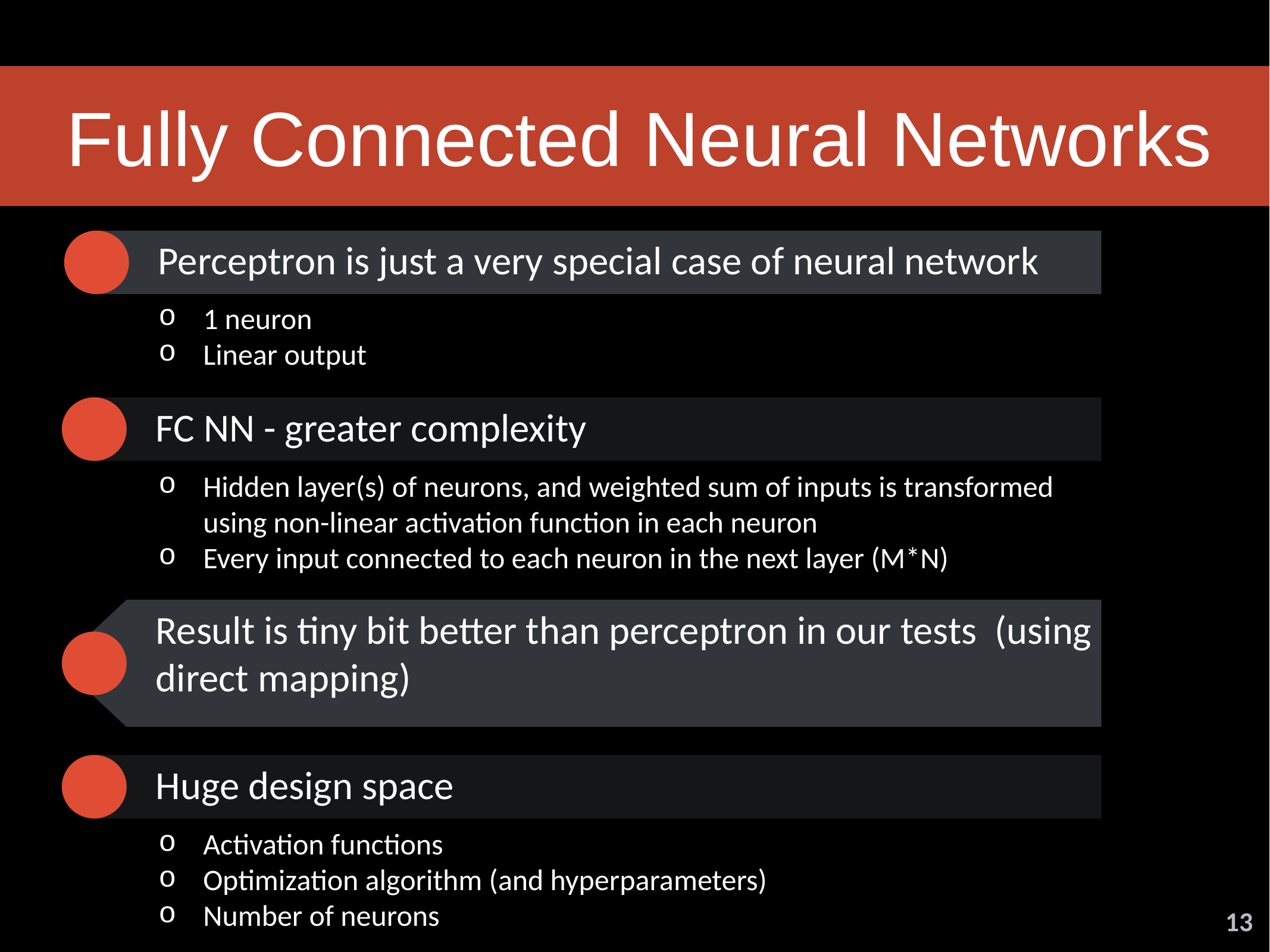

Fully Connected Neural Networks
Perceptron is just a very special case of neural network

1 neuron
Linear output

FC NN - greater complexity
Hidden layer(s) of neurons, and weighted sum of inputs is transformed using non-linear activation function in each neuron
Every input connected to each neuron in the next layer (M*N)
Result is tiny bit better than perceptron in our tests  (using direct mapping)

Huge design space
Activation functions
Optimization algorithm (and hyperparameters)
Number of neurons
13